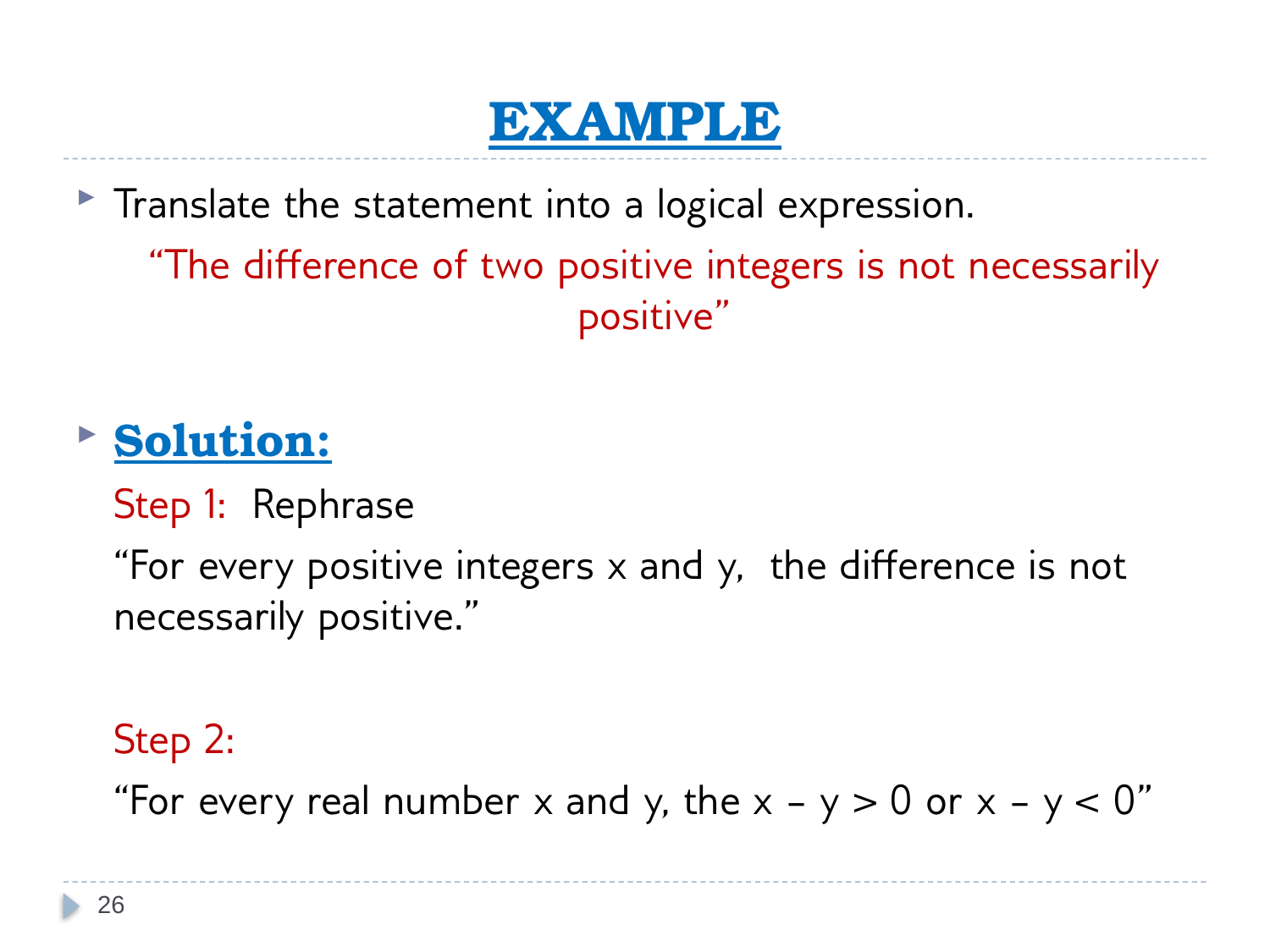

# EXAMPLE
Translate the statement into a logical expression.
	“The difference of two positive integers is not necessarily positive”

Solution:
	Step 1:  Rephrase
	“For every positive integers x and y,  the difference is not necessarily positive.”

	Step 2:
	“For every real number x and y, the x – y > 0 or x – y < 0”

26